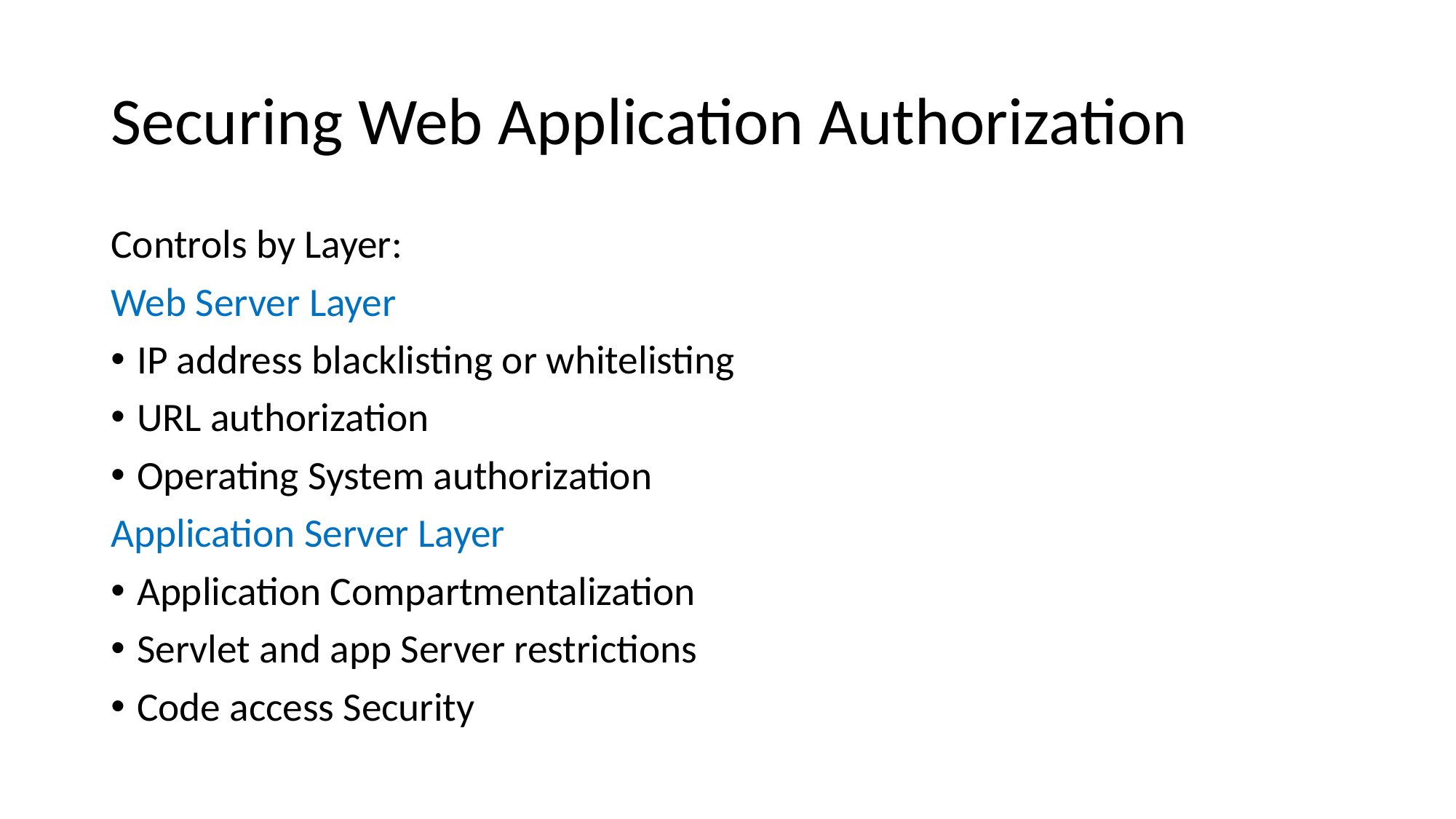

# Securing Web Application Authorization
Controls by Layer:
Web Server Layer
IP address blacklisting or whitelisting
URL authorization
Operating System authorization
Application Server Layer
Application Compartmentalization
Servlet and app Server restrictions
Code access Security